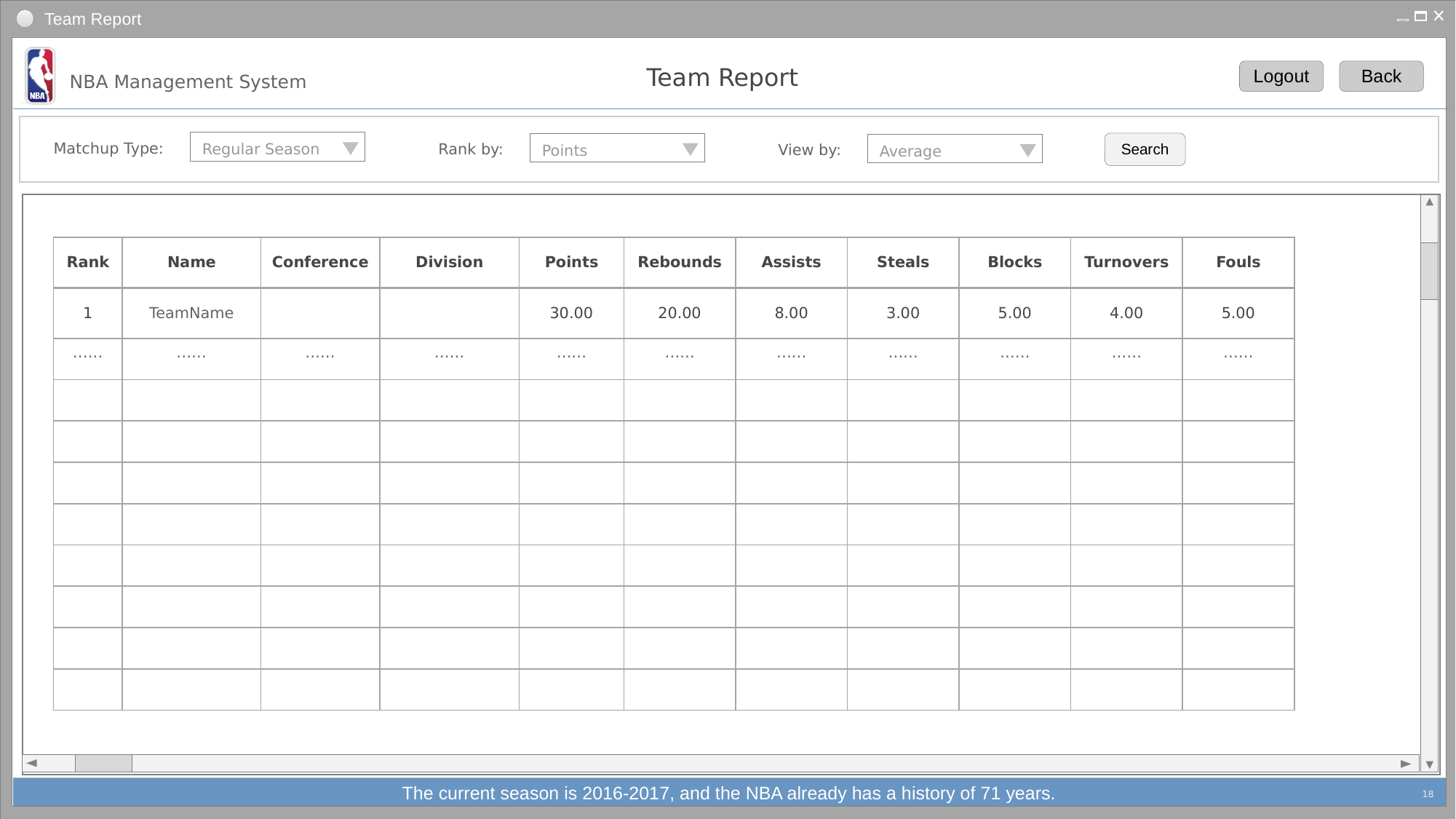

# Team Report
Logout
Back
Team Report

 Regular Season

Matchup Type:
 Points

Search
Rank by:
 Average

View by:

| Rank | Name | Conference | Division | Points | Rebounds | Assists | Steals | Blocks | Turnovers | Fouls |
| --- | --- | --- | --- | --- | --- | --- | --- | --- | --- | --- |
| 1 | TeamName |  |  | 30.00 | 20.00 | 8.00 | 3.00 | 5.00 | 4.00 | 5.00 |
| …… | …… | …… | …… | …… | …… | …… | …… | …… | …… | …… |
|  |  |  |  |  |  |  |  |  |  |  |
|  |  |  |  |  |  |  |  |  |  |  |
|  |  |  |  |  |  |  |  |  |  |  |
|  |  |  |  |  |  |  |  |  |  |  |
|  |  |  |  |  |  |  |  |  |  |  |
|  |  |  |  |  |  |  |  |  |  |  |
|  |  |  |  |  |  |  |  |  |  |  |
|  |  |  |  |  |  |  |  |  |  |  |

18